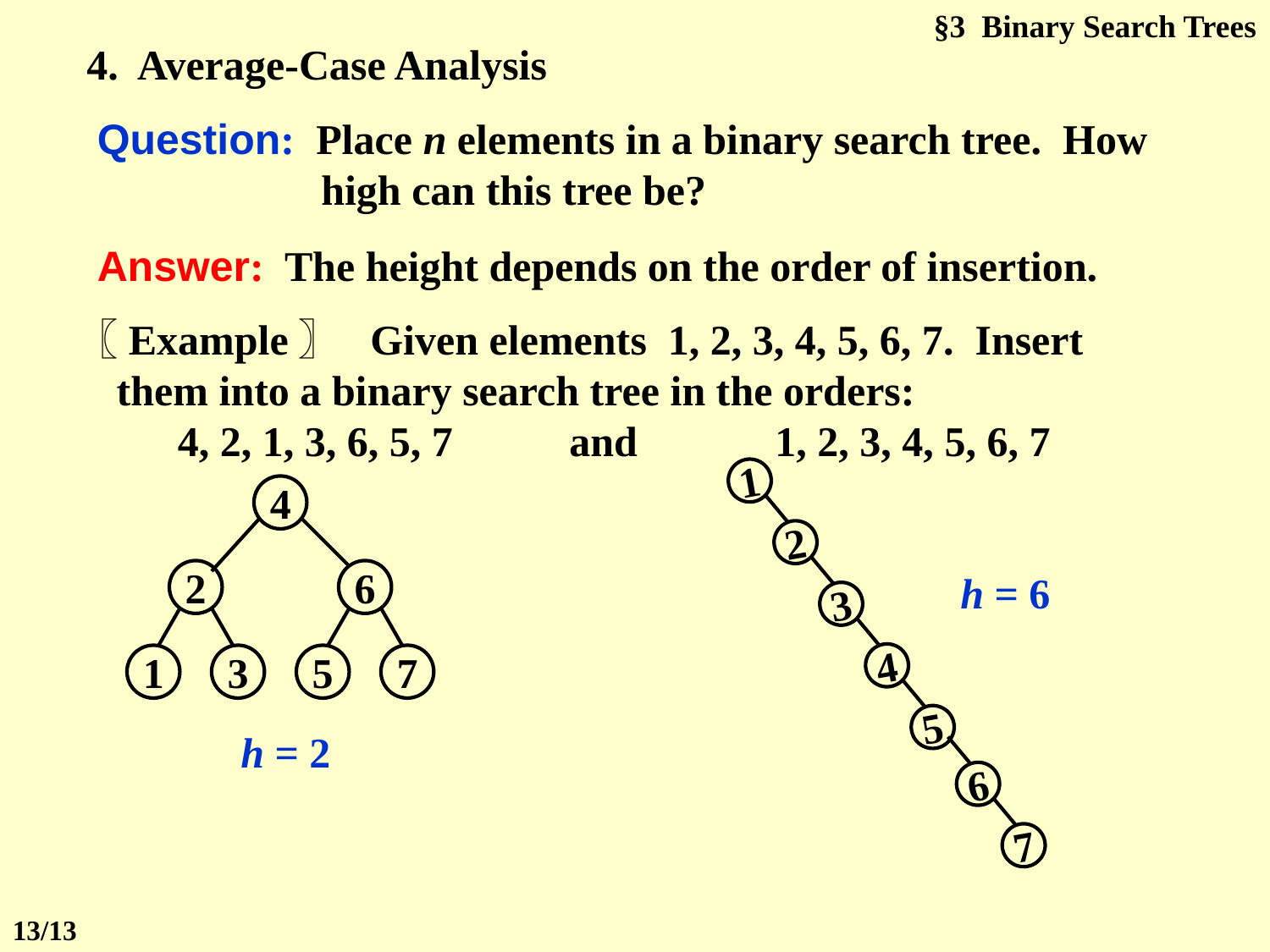

§3  Binary Search Trees
4.  Average-Case Analysis
Question:  Place n elements in a binary search tree.  How high can this tree be?
Answer:  The height depends on the order of insertion.
〖Example〗  Given elements  1, 2, 3, 4, 5, 6, 7.  Insert them into a binary search tree in the orders:
4, 2, 1, 3, 6, 5, 7           and             1, 2, 3, 4, 5, 6, 7
4

2

1
3
6

5
7
1

2

3

4

5

6

7
h = 6
h = 2
13/13